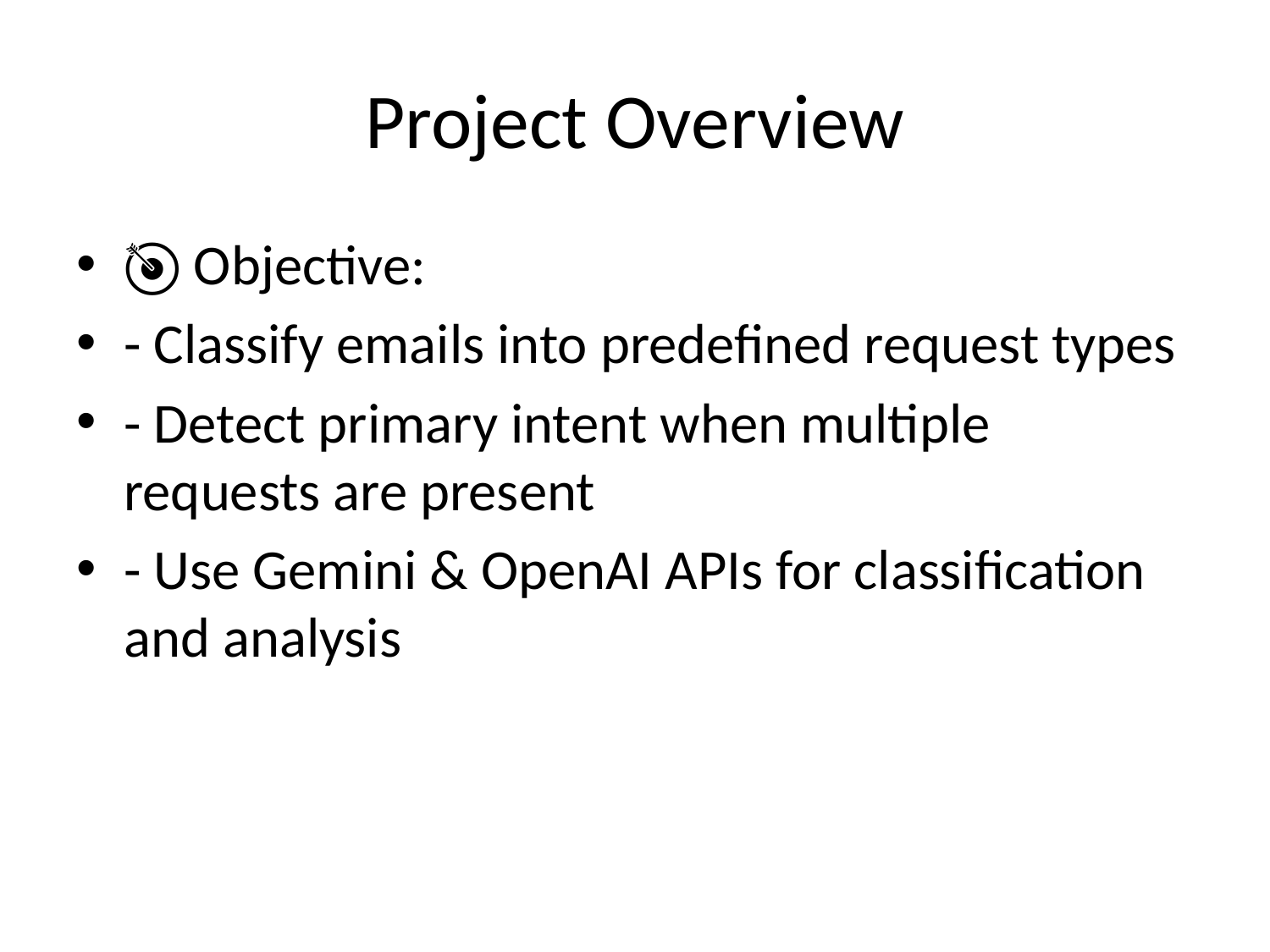

# Project Overview
🎯 Objective:
- Classify emails into predefined request types
- Detect primary intent when multiple requests are present
- Use Gemini & OpenAI APIs for classification and analysis